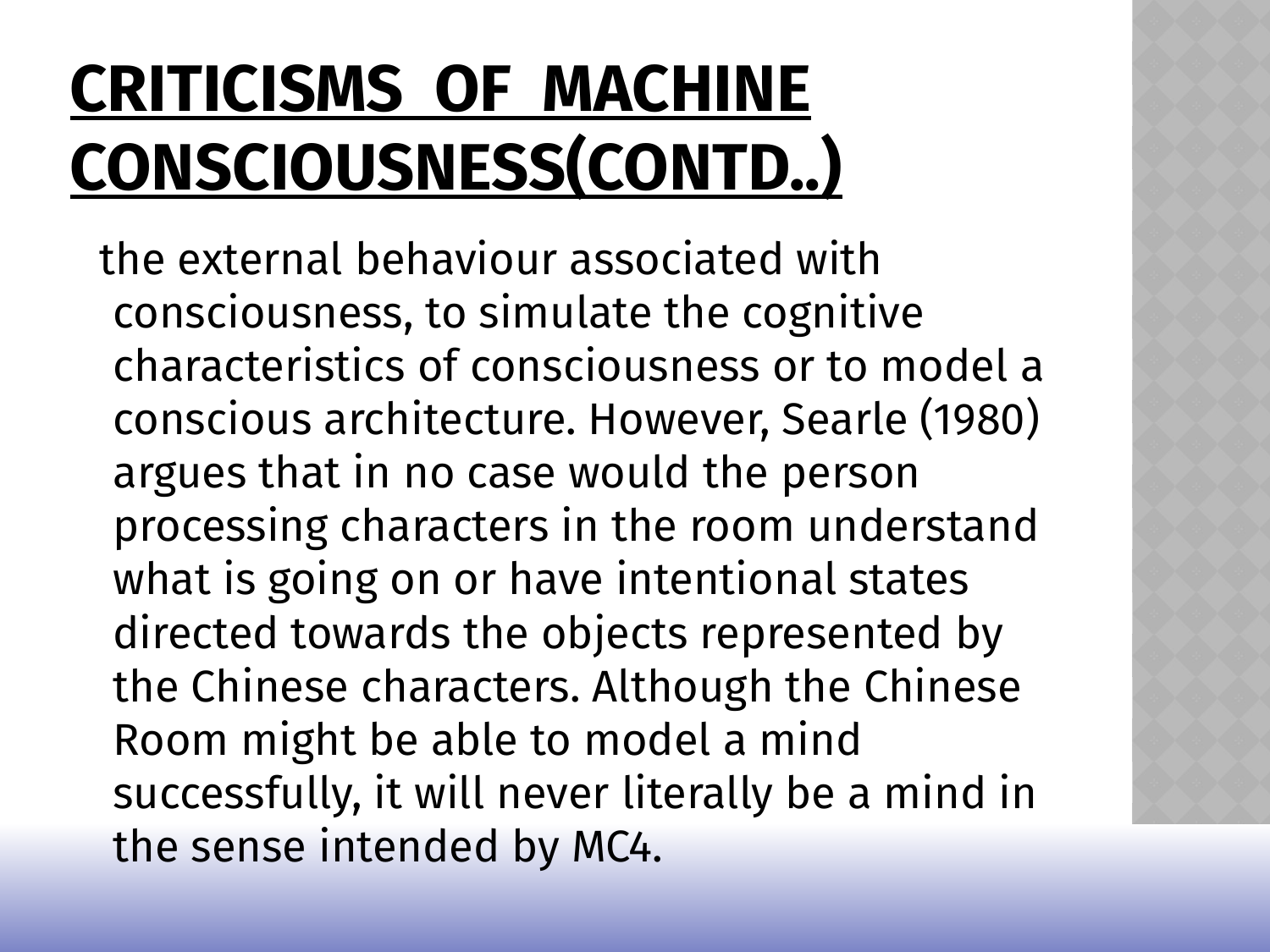

# Criticisms  of  Machine consciousness(contd..)
  the external behaviour associated with consciousness, to simulate the cognitive characteristics of consciousness or to model a conscious architecture. However, Searle (1980) argues that in no case would the person processing characters in the room understand what is going on or have intentional states directed towards the objects represented by the Chinese characters. Although the Chinese Room might be able to model a mind successfully, it will never literally be a mind in the sense intended by MC4.